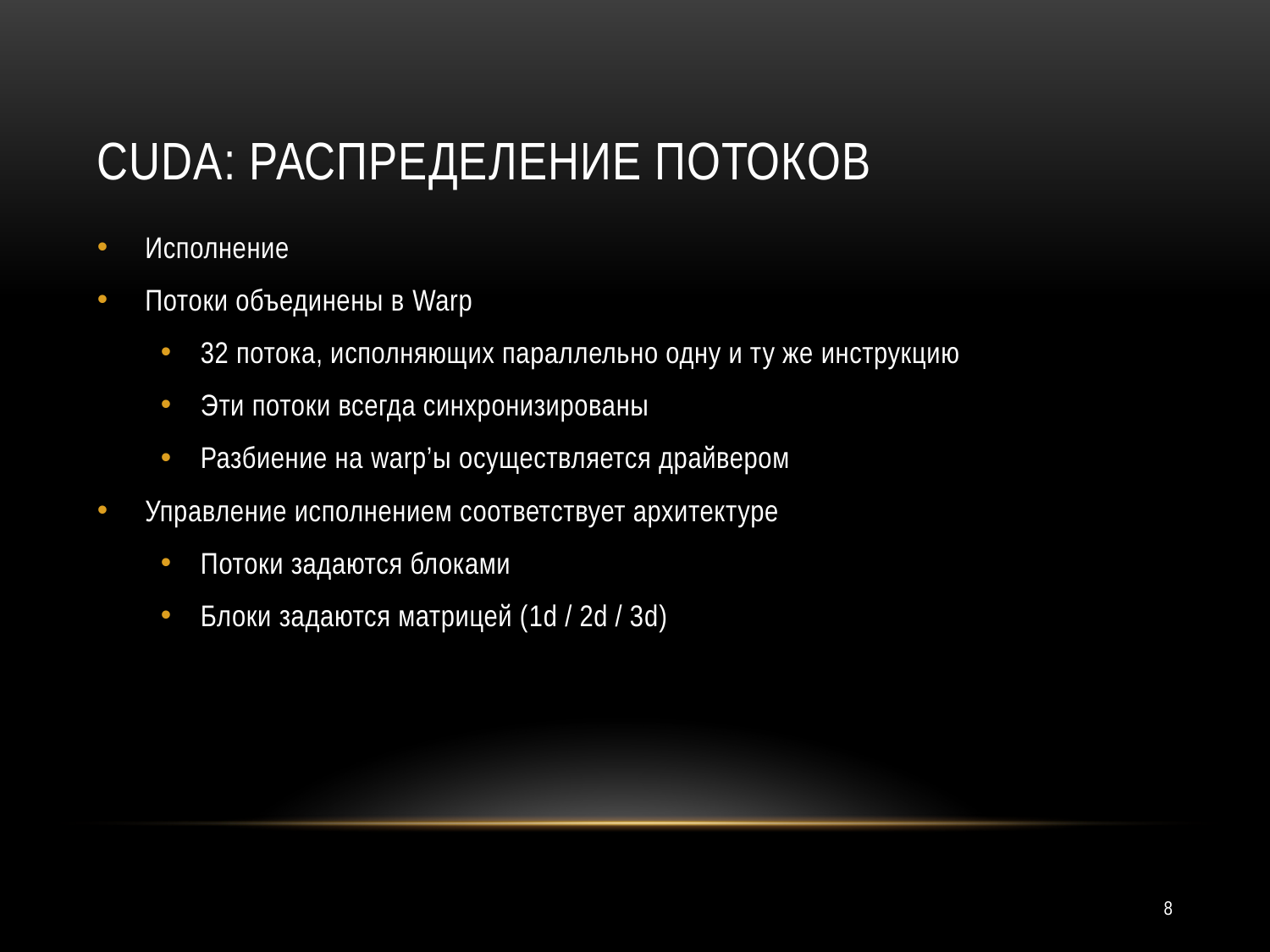

# CUDA: распределение потоков
Исполнение
Потоки объединены в Warp
32 потока, исполняющих параллельно одну и ту же инструкцию
Эти потоки всегда синхронизированы
Разбиение на warp’ы осуществляется драйвером
Управление исполнением соответствует архитектуре
Потоки задаются блоками
Блоки задаются матрицей (1d / 2d / 3d)

8